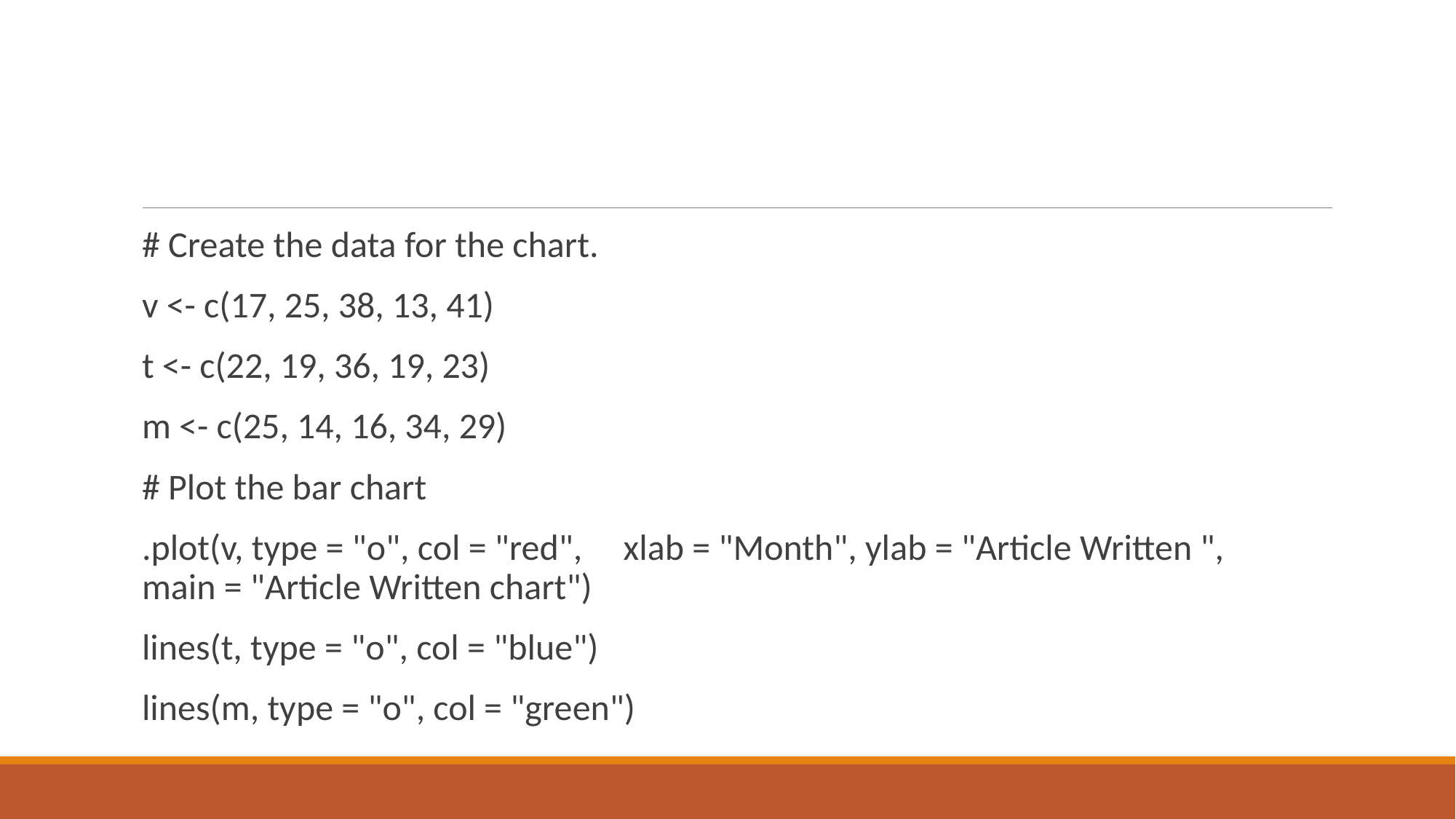

#
# Create the data for the chart.
v <- c(17, 25, 38, 13, 41)
t <- c(22, 19, 36, 19, 23)
m <- c(25, 14, 16, 34, 29)
# Plot the bar chart
.plot(v, type = "o", col = "red",     xlab = "Month", ylab = "Article Written ",     main = "Article Written chart")
lines(t, type = "o", col = "blue")
lines(m, type = "o", col = "green")